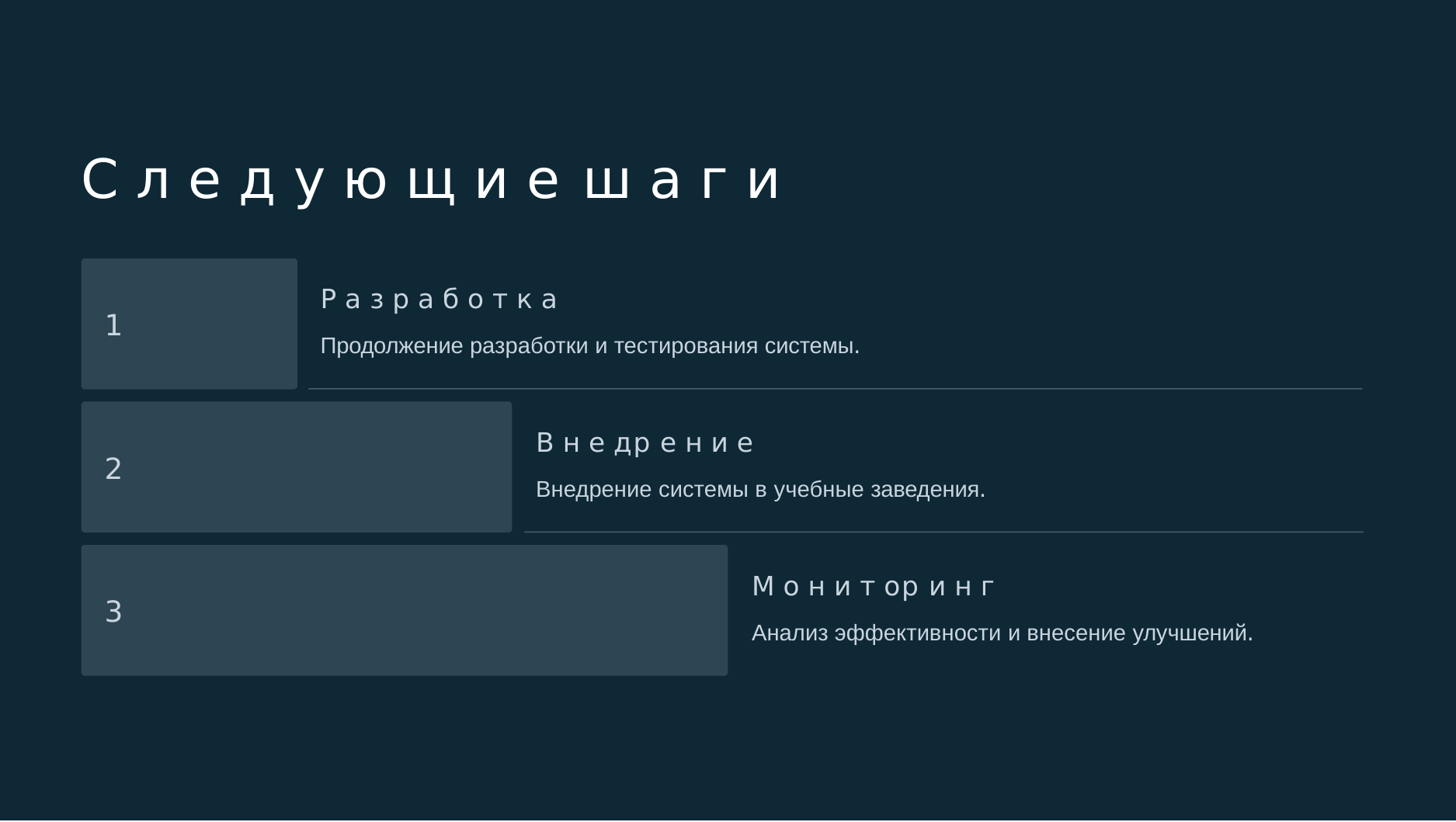

# С л е д у ю щ и е ш а г и

Р а з р а б о т к а
Продолжение разработки и тестирования системы.
1

В н е др е н и е
Внедрение системы в учебные заведения.
2

М о н и т ор и н г
Анализ эффективности и внесение улучшений.
3